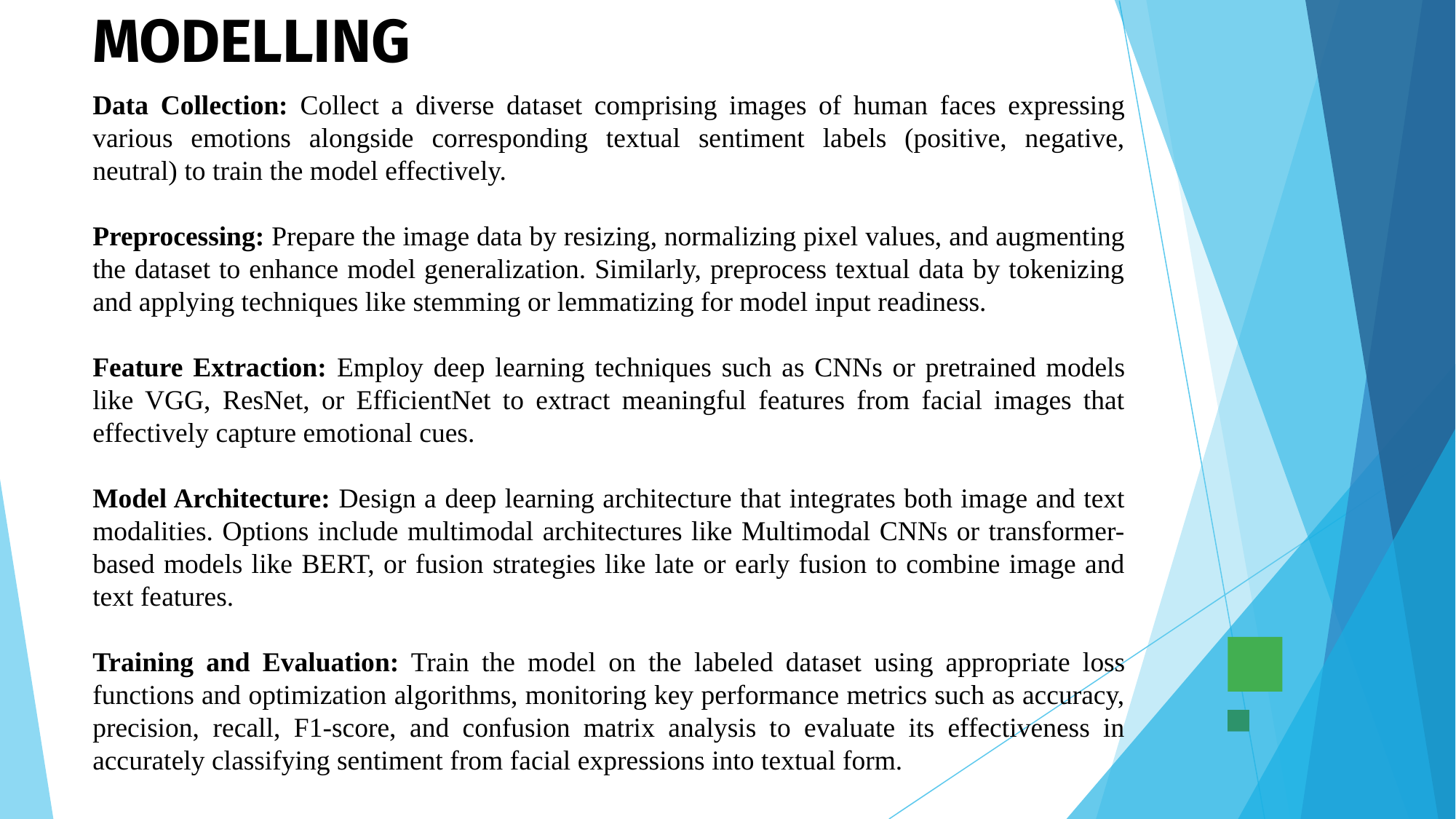

# MODELLING
Data Collection: Collect a diverse dataset comprising images of human faces expressing various emotions alongside corresponding textual sentiment labels (positive, negative, neutral) to train the model effectively.

Preprocessing: Prepare the image data by resizing, normalizing pixel values, and augmenting the dataset to enhance model generalization. Similarly, preprocess textual data by tokenizing and applying techniques like stemming or lemmatizing for model input readiness.

Feature Extraction: Employ deep learning techniques such as CNNs or pretrained models like VGG, ResNet, or EfficientNet to extract meaningful features from facial images that effectively capture emotional cues.

Model Architecture: Design a deep learning architecture that integrates both image and text modalities. Options include multimodal architectures like Multimodal CNNs or transformer-based models like BERT, or fusion strategies like late or early fusion to combine image and text features.

Training and Evaluation: Train the model on the labeled dataset using appropriate loss functions and optimization algorithms, monitoring key performance metrics such as accuracy, precision, recall, F1-score, and confusion matrix analysis to evaluate its effectiveness in accurately classifying sentiment from facial expressions into textual form.

15